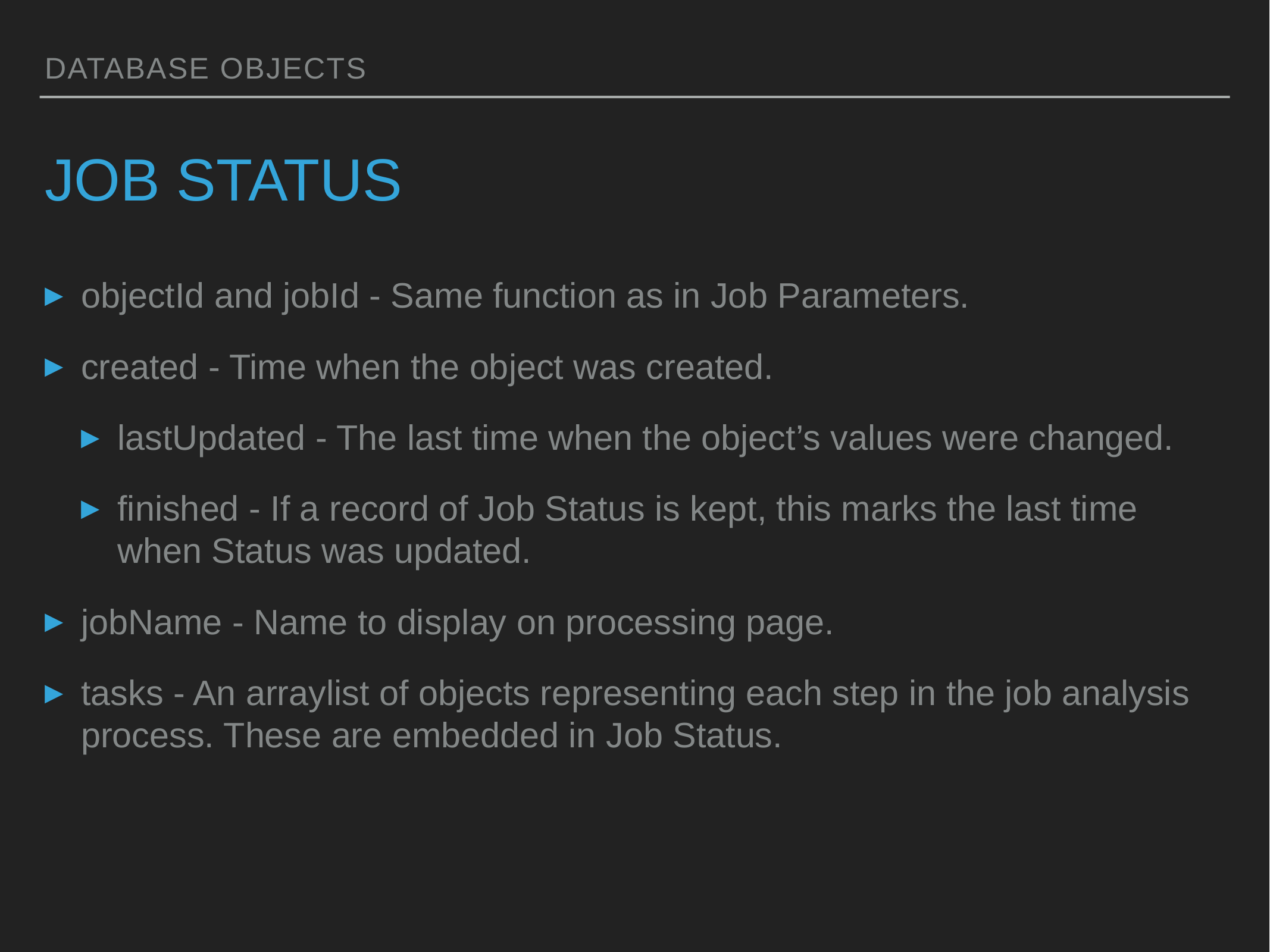

Database Objects
# Job Status
objectId and jobId - Same function as in Job Parameters.
created - Time when the object was created.
lastUpdated - The last time when the object’s values were changed.
finished - If a record of Job Status is kept, this marks the last time when Status was updated.
jobName - Name to display on processing page.
tasks - An arraylist of objects representing each step in the job analysis process. These are embedded in Job Status.